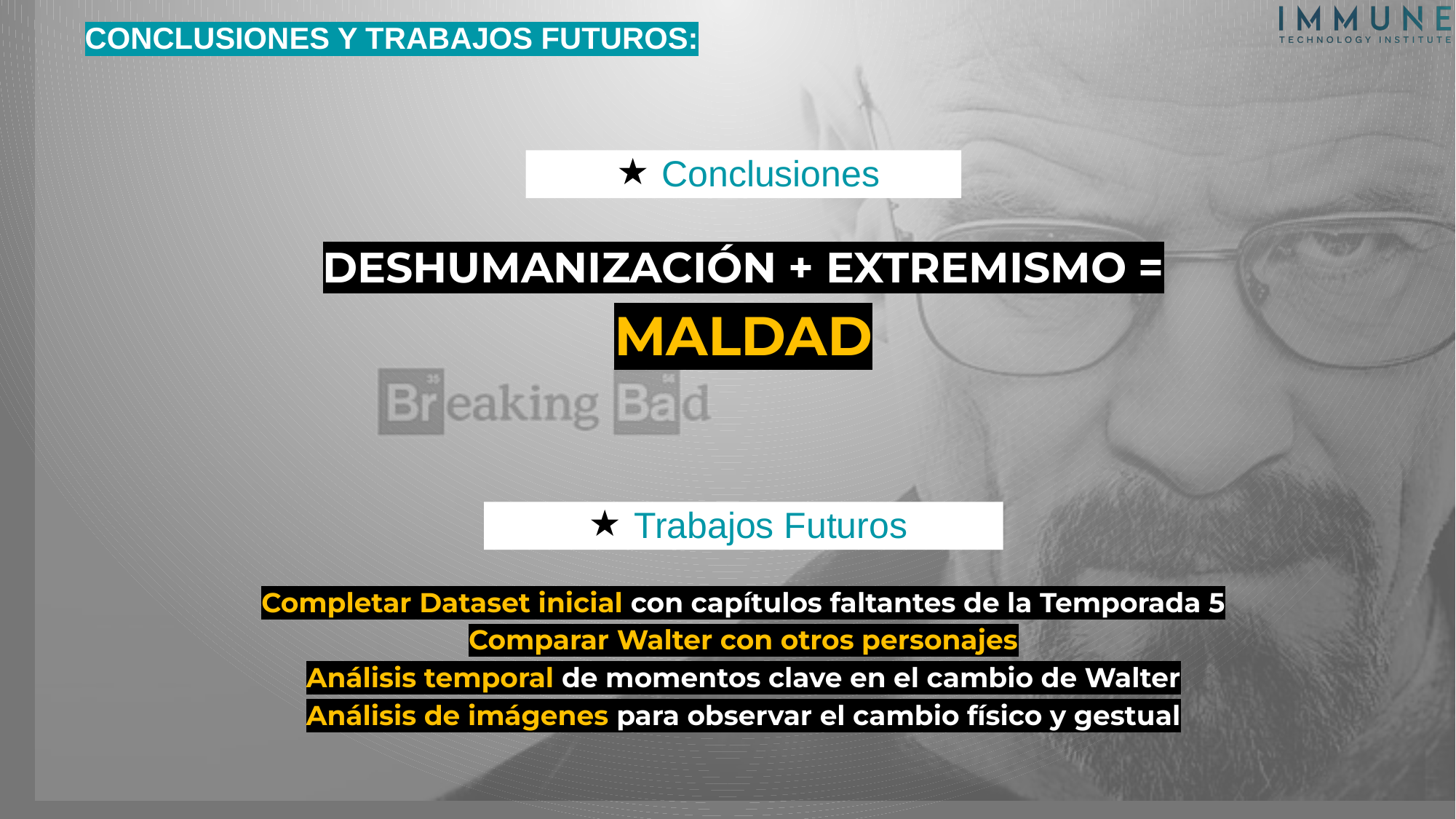

CONCLUSIONES Y TRABAJOS FUTUROS:

Conclusiones

DESHUMANIZACIÓN + EXTREMISMO =
MALDAD

Trabajos Futuros
Completar Dataset inicial con capítulos faltantes de la Temporada 5
Comparar Walter con otros personajes
Análisis temporal de momentos clave en el cambio de Walter
Análisis de imágenes para observar el cambio físico y gestual